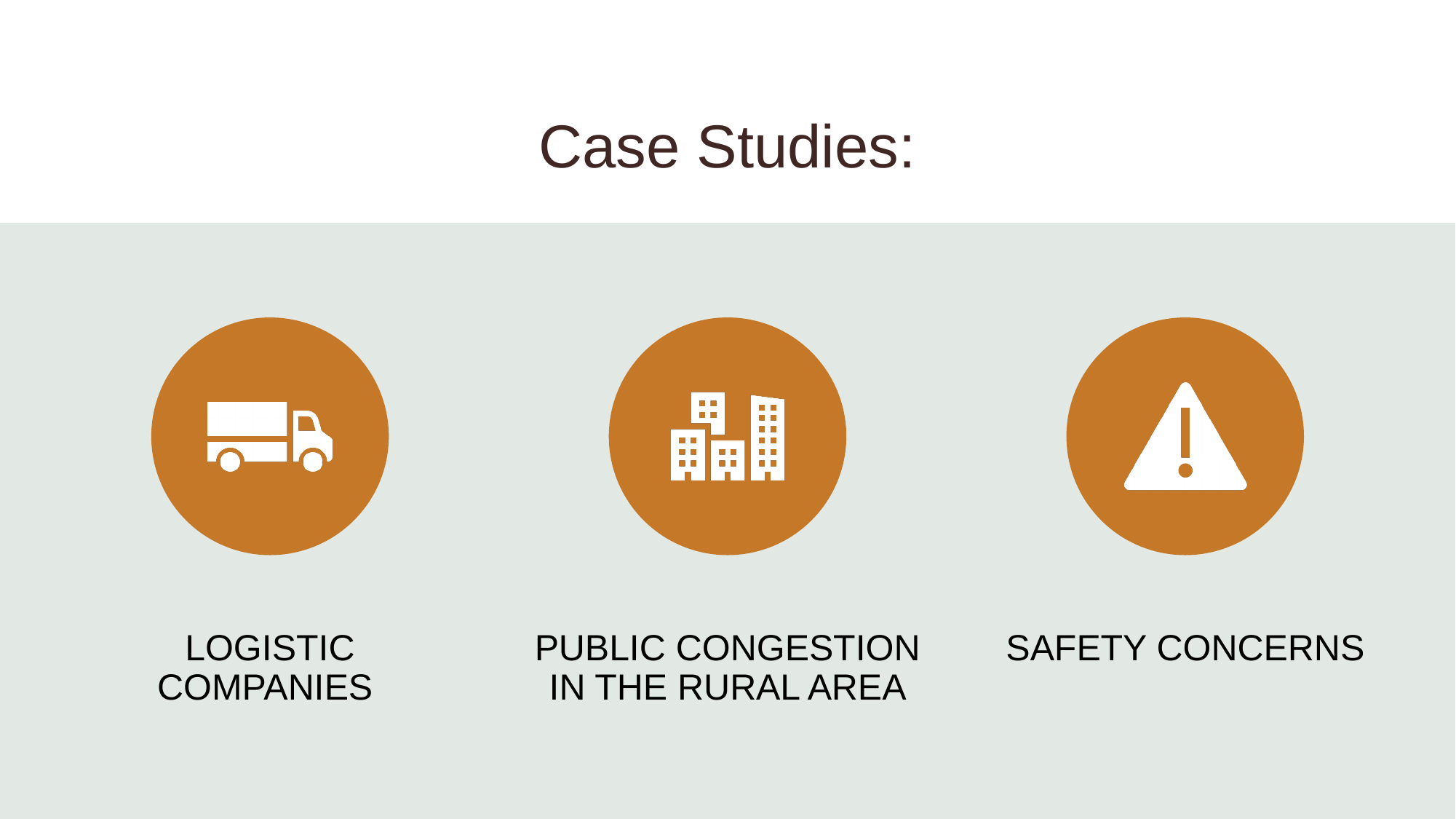

# Case Studies:

Logistic Companies
Public Congestion in the Rural Area
Safety Concerns